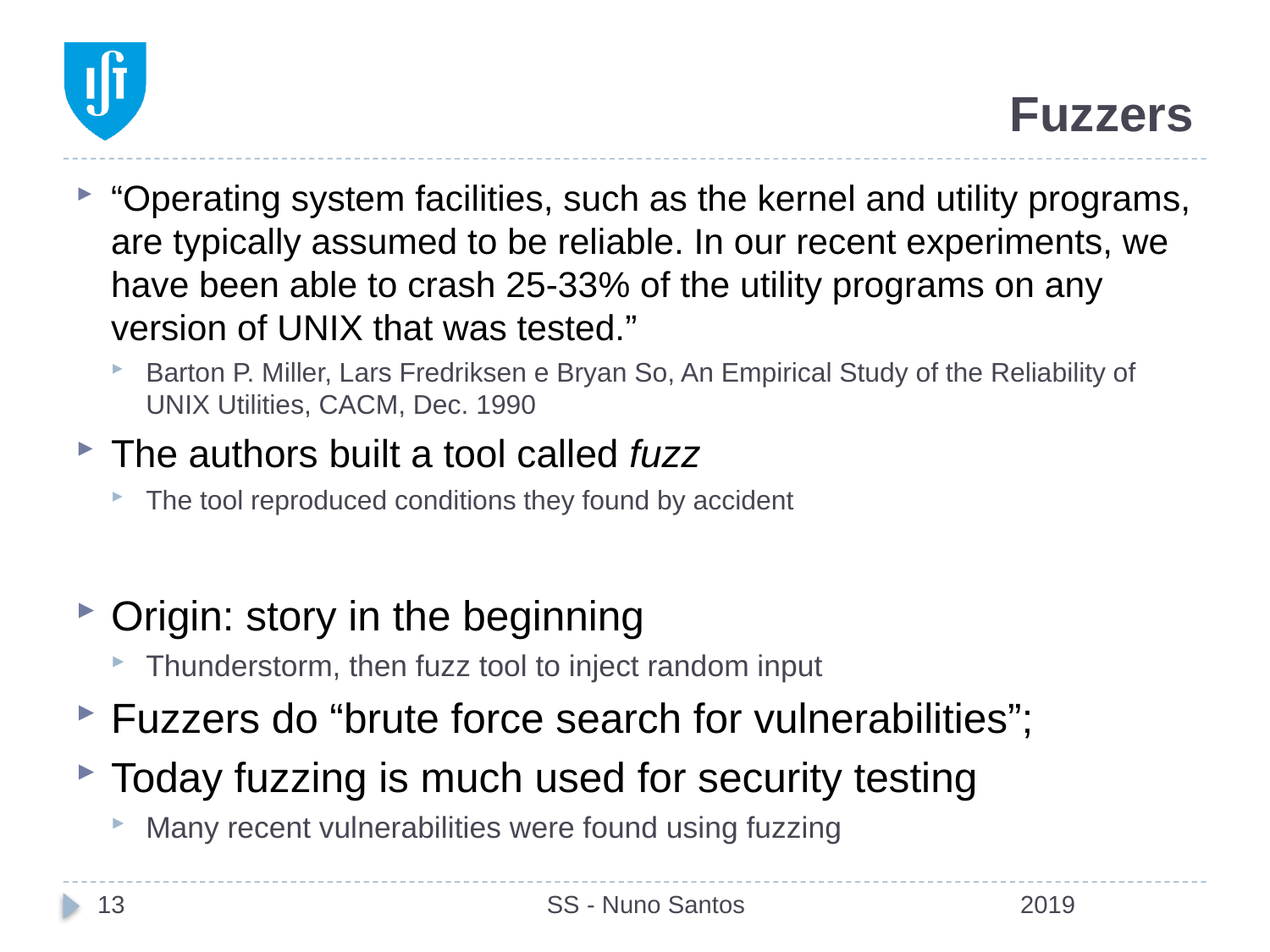

# Fuzzers
“Operating system facilities, such as the kernel and utility programs, are typically assumed to be reliable. In our recent experiments, we have been able to crash 25-33% of the utility programs on any version of UNIX that was tested.”
Barton P. Miller, Lars Fredriksen e Bryan So, An Empirical Study of the Reliability of UNIX Utilities, CACM, Dec. 1990
The authors built a tool called fuzz
The tool reproduced conditions they found by accident

Origin: story in the beginning
Thunderstorm, then fuzz tool to inject random input
Fuzzers do “brute force search for vulnerabilities”;
Today fuzzing is much used for security testing
Many recent vulnerabilities were found using fuzzing

13
SS - Nuno Santos
2019